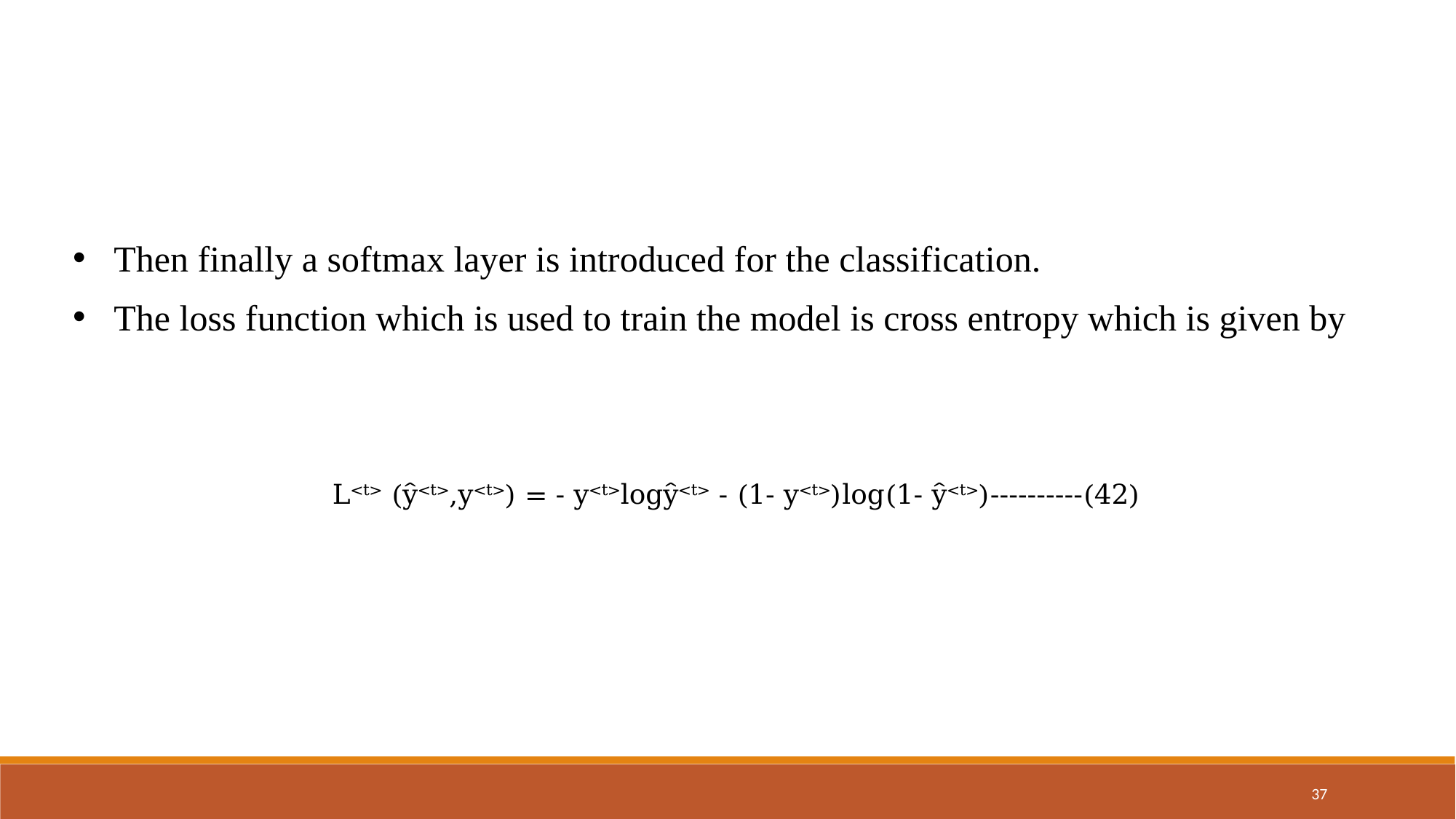

Then finally a softmax layer is introduced for the classification.
The loss function which is used to train the model is cross entropy which is given by

                            L<t> (ŷ<t>,y<t>) = - y<t>logŷ<t> - (1- y<t>)log(1- ŷ<t>)----------(42)

37